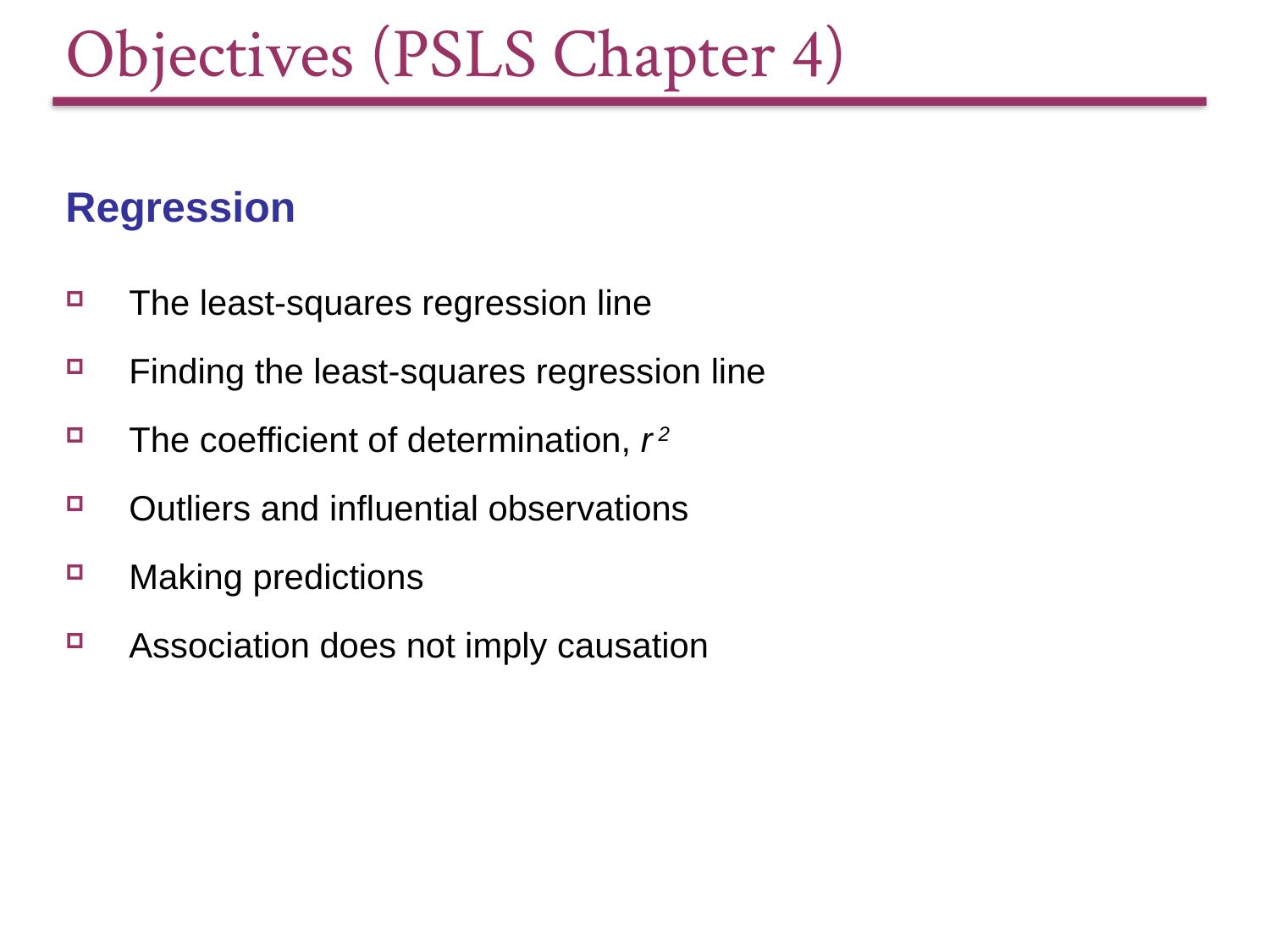

# Objectives (PSLS Chapter 4)
Regression
The least-squares regression line
Finding the least-squares regression line
The coefficient of determination, r 2
Outliers and influential observations
Making predictions
Association does not imply causation